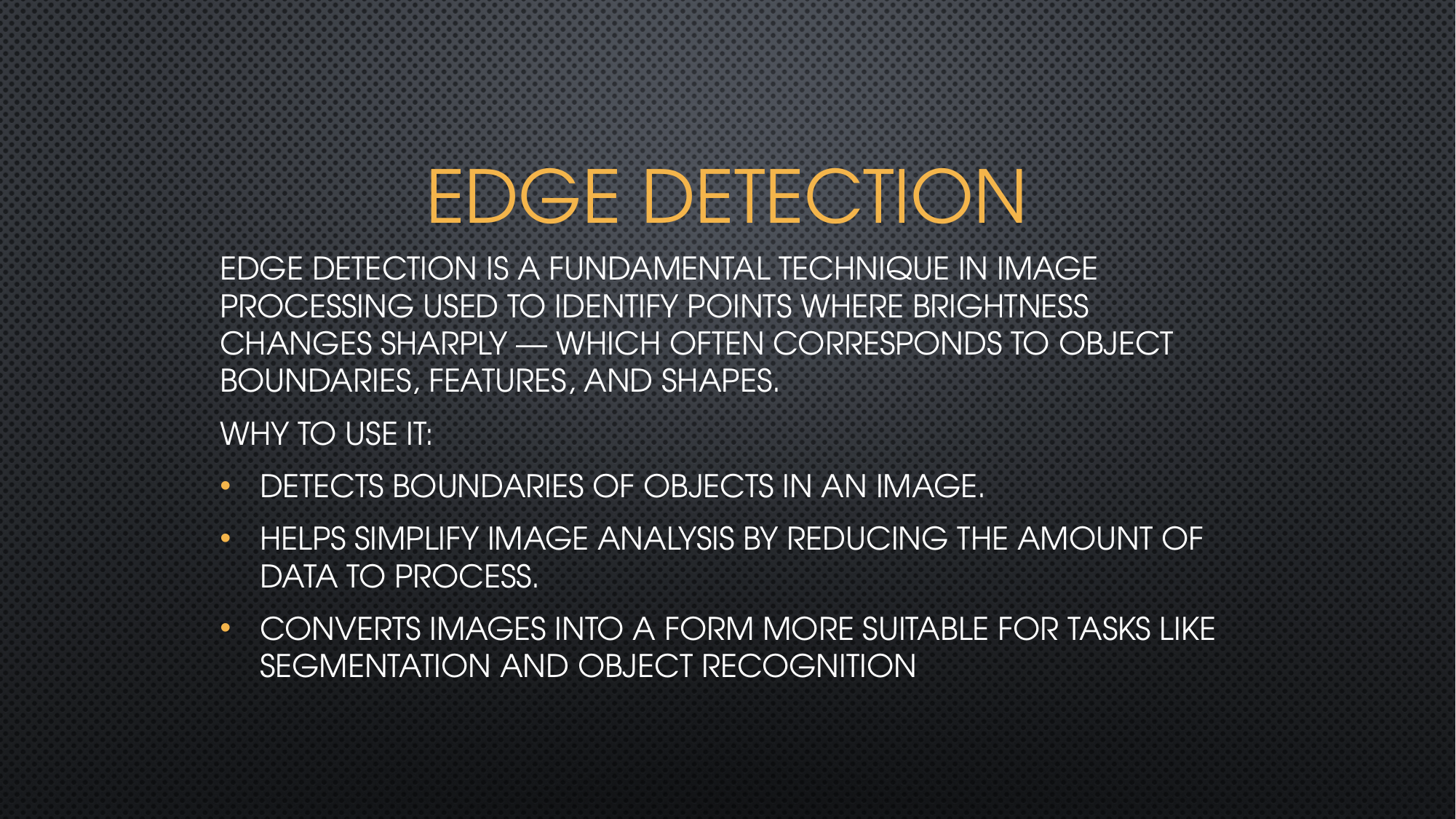

# Edge Detection
Edge Detection is a fundamental technique in image processing used to identify points where brightness changes sharply — which often corresponds to object boundaries, features, and shapes.
Why to use it:
Detects boundaries of objects in an image.
Helps simplify image analysis by reducing the amount of data to process.
Converts images into a form more suitable for tasks like segmentation and object recognition